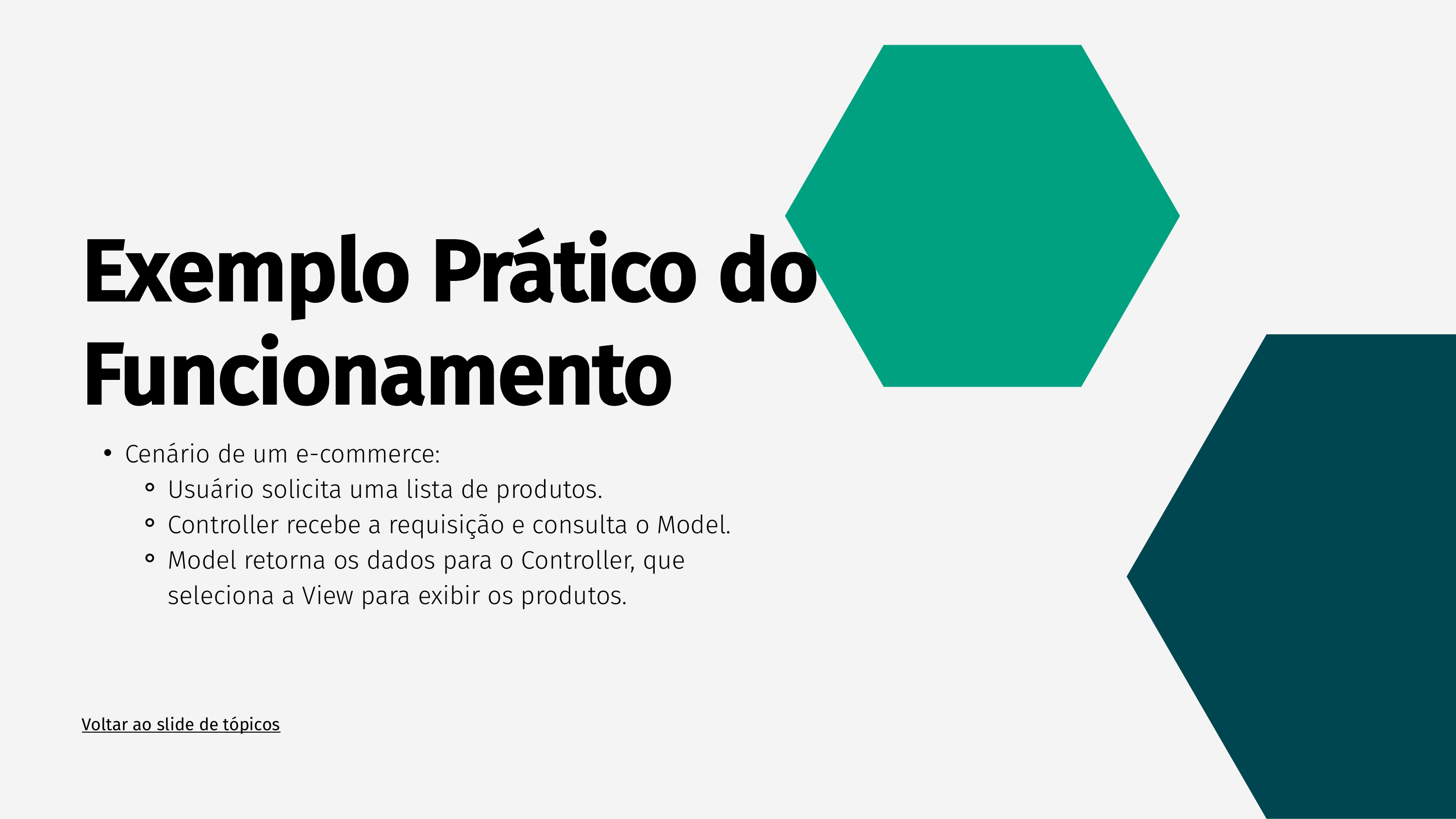

Exemplo Prático do Funcionamento
Cenário de um e-commerce:
Usuário solicita uma lista de produtos.
Controller recebe a requisição e consulta o Model.
Model retorna os dados para o Controller, que seleciona a View para exibir os produtos.

Voltar ao slide de tópicos